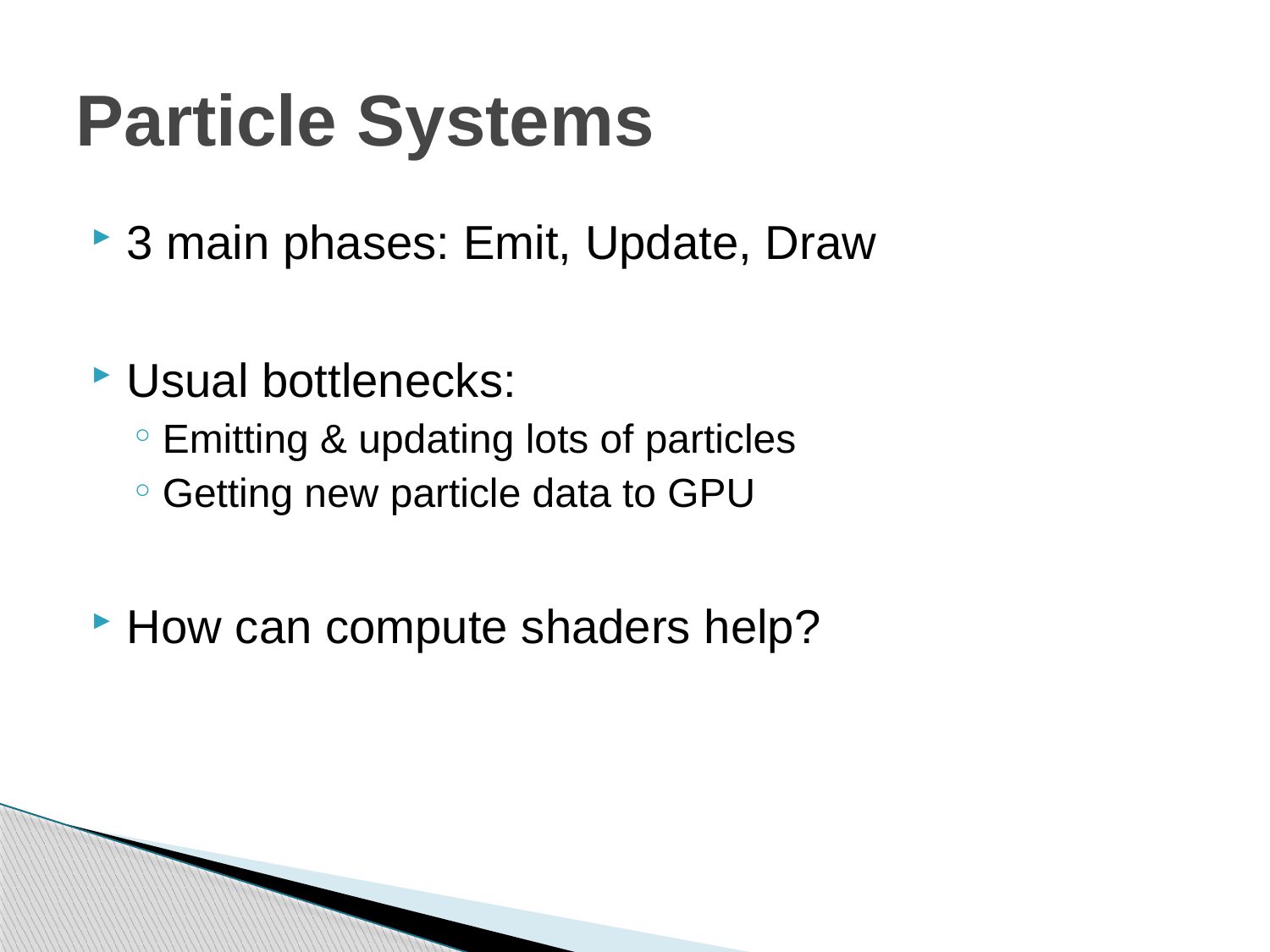

# Particle Systems
3 main phases: Emit, Update, Draw

Usual bottlenecks:
Emitting & updating lots of particles
Getting new particle data to GPU

How can compute shaders help?